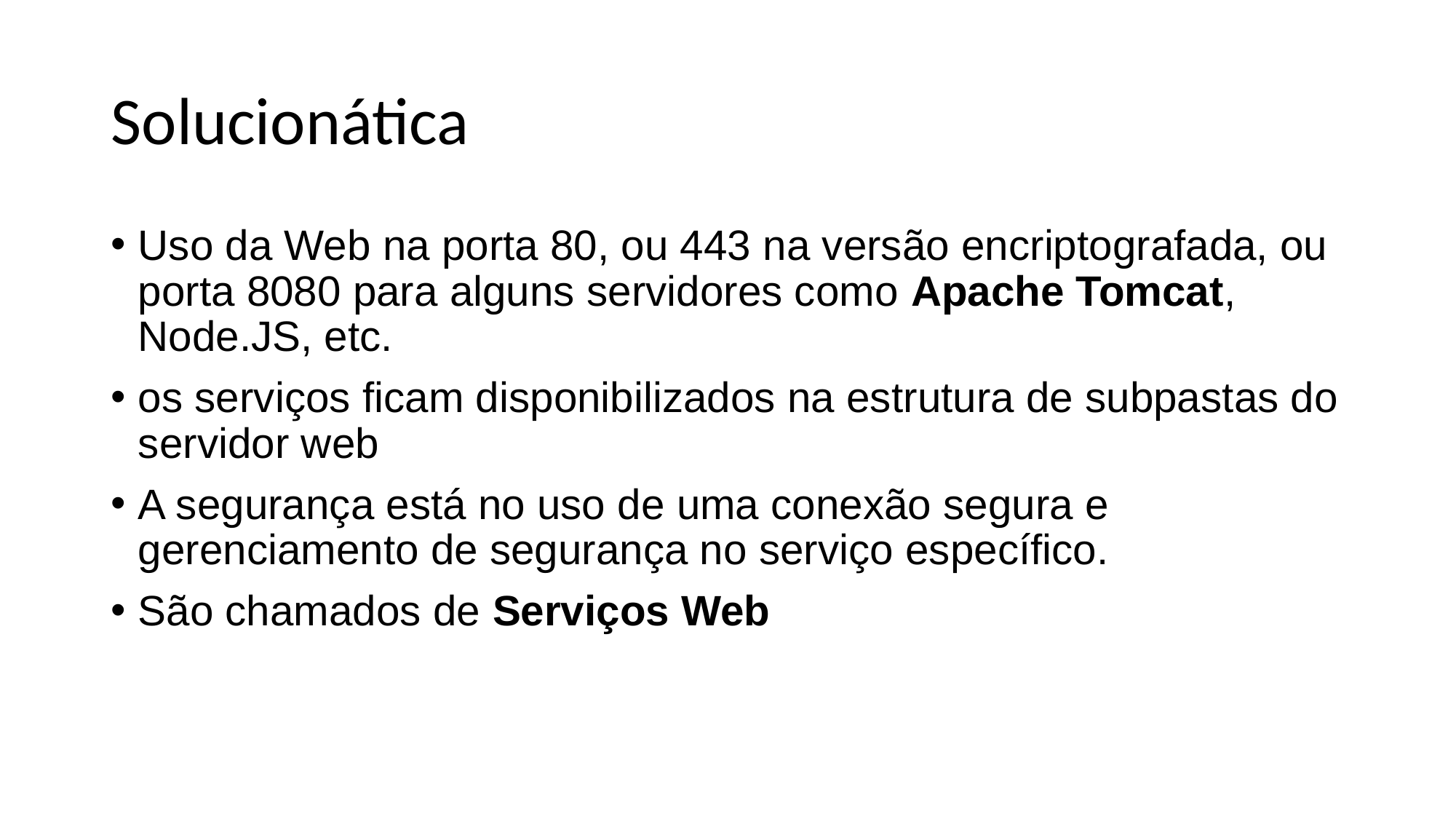

# Solucionática
Uso da Web na porta 80, ou 443 na versão encriptografada, ou porta 8080 para alguns servidores como Apache Tomcat, Node.JS, etc.
os serviços ficam disponibilizados na estrutura de subpastas do servidor web
A segurança está no uso de uma conexão segura e gerenciamento de segurança no serviço específico.
São chamados de Serviços Web